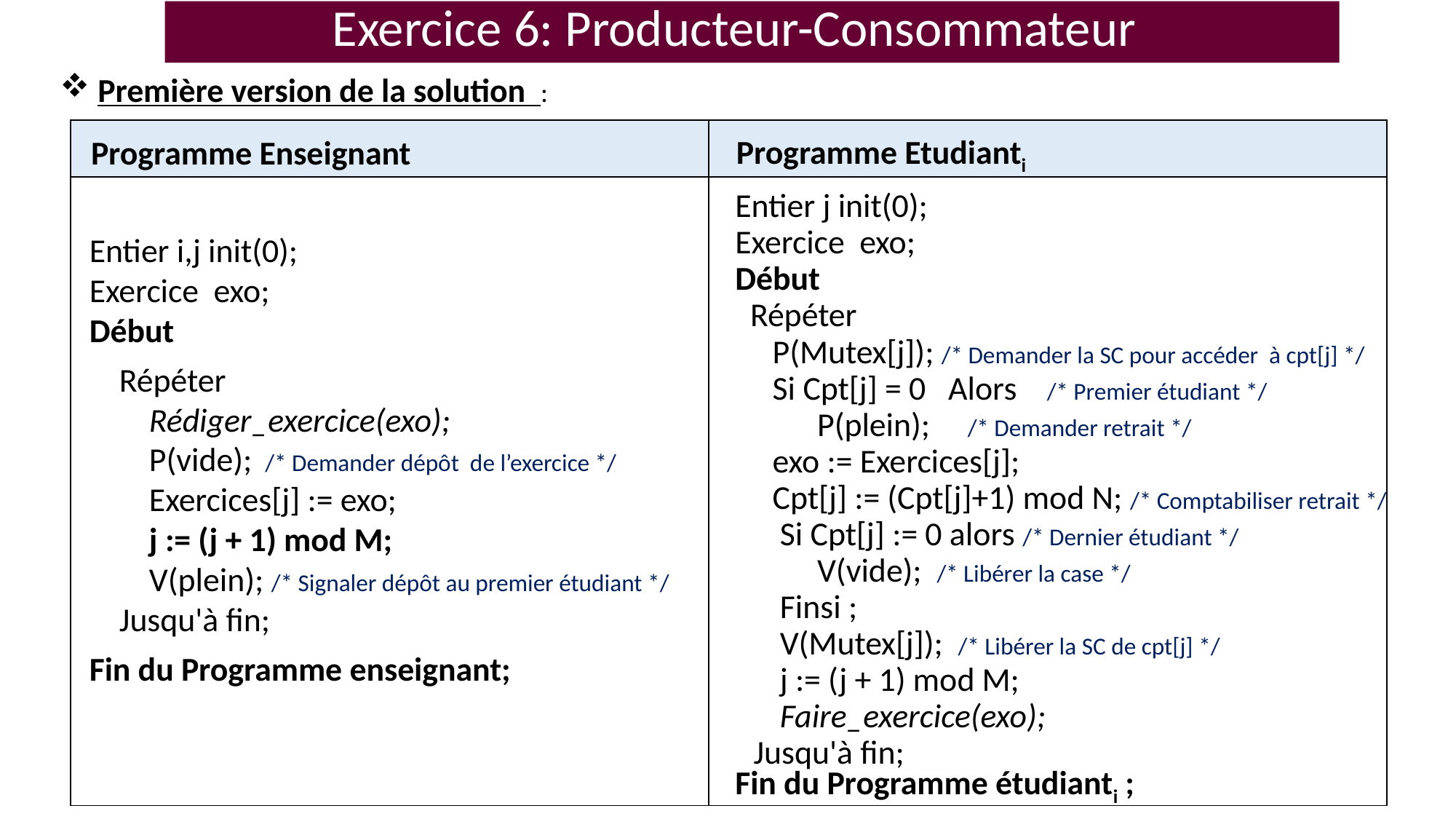

# Exercice 6: Producteur-Consommateur
 Première version de la solution  :
| Programme Enseignant | Programme Etudianti |
| --- | --- |
|  |  |
Entier j init(0);
Exercice  exo;
Début
  Répéter
     P(Mutex[j]); /* Demander la SC pour accéder  à cpt[j] */
     Si Cpt[j] = 0   Alors    /* Premier étudiant */
           P(plein);     /* Demander retrait */
     exo := Exercices[j];
     Cpt[j] := (Cpt[j]+1) mod N; /* Comptabiliser retrait */
      Si Cpt[j] := 0 alors /* Dernier étudiant */
           V(vide);  /* Libérer la case */
      Finsi ;
      V(Mutex[j]);  /* Libérer la SC de cpt[j] */
      j := (j + 1) mod M;
      Faire_exercice(exo);
 Jusqu'à fin;
Fin du Programme étudianti ;

Entier i,j init(0);
Exercice  exo;
Début
    Répéter
        Rédiger_exercice(exo);
        P(vide);  /* Demander dépôt  de l’exercice */
        Exercices[j] := exo;
        j := (j + 1) mod M;
        V(plein); /* Signaler dépôt au premier étudiant */
    Jusqu'à fin;
Fin du Programme enseignant;